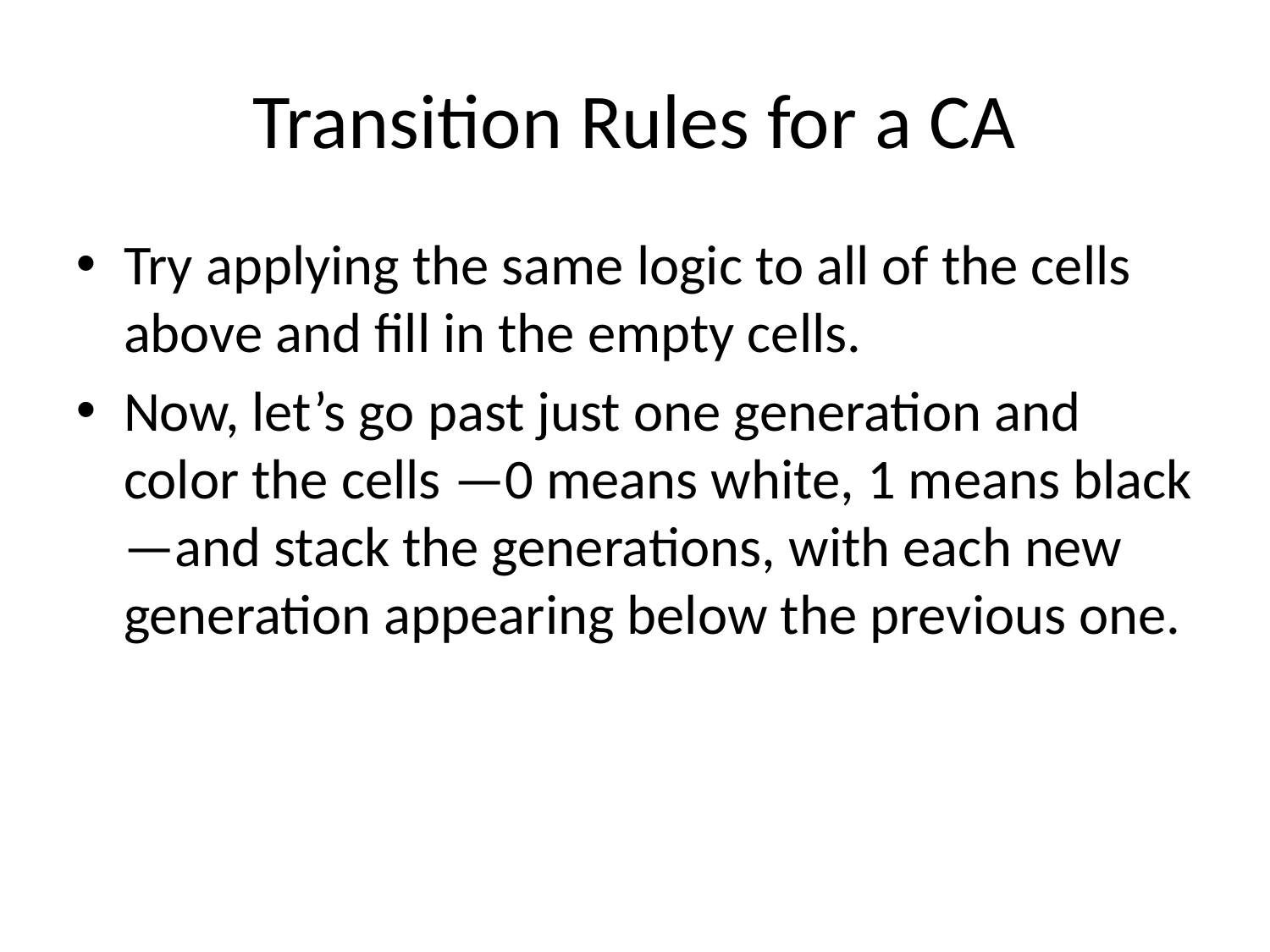

Transition Rules for a CA
Try applying the same logic to all of the cells above and fill in the empty cells.
Now, let’s go past just one generation and color the cells —0 means white, 1 means black—and stack the generations, with each new generation appearing below the previous one.